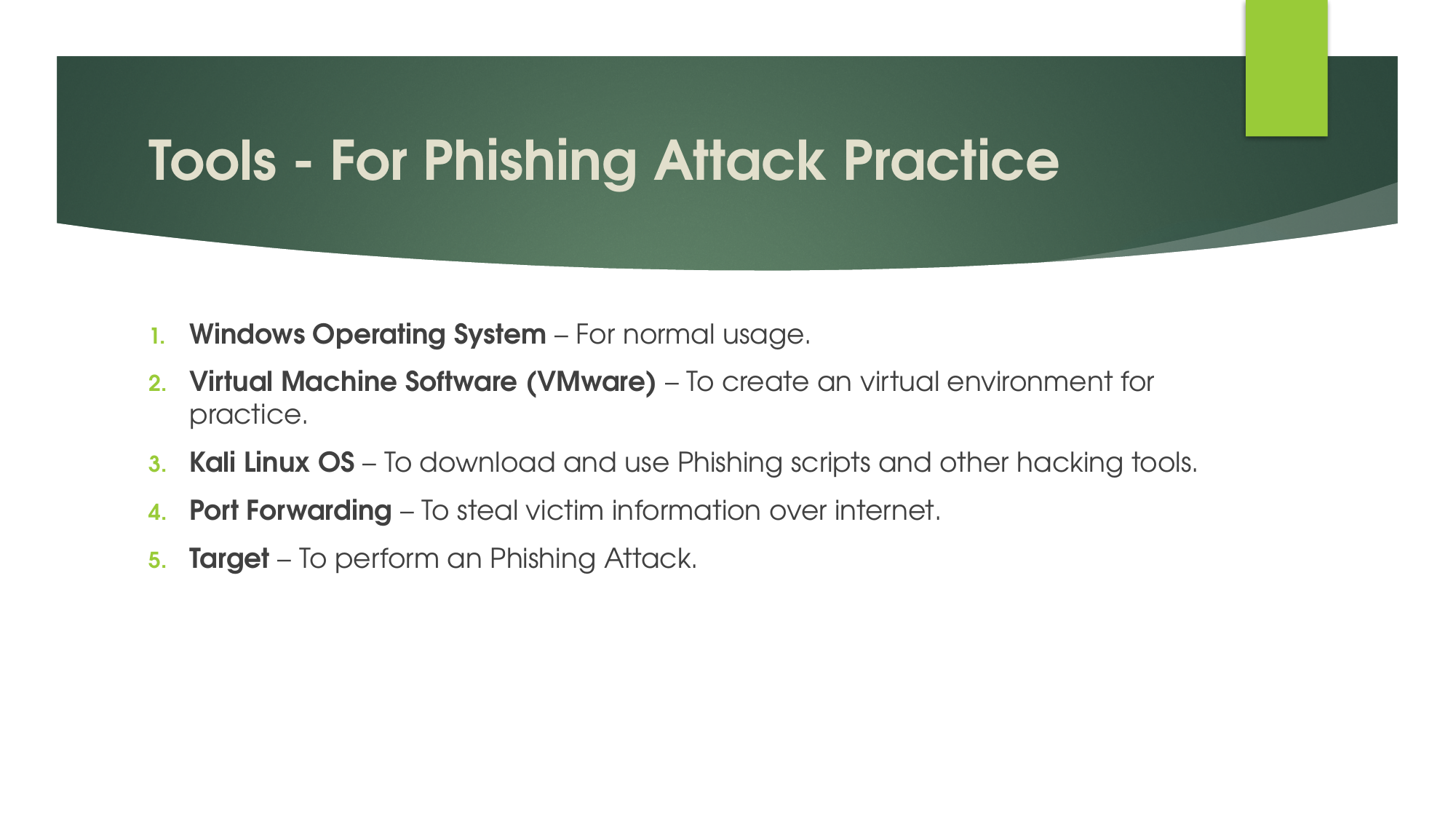

# Tools - For Phishing Attack Practice
Windows Operating System – For normal usage.
Virtual Machine Software (VMware) – To create an virtual environment for practice.
Kali Linux OS – To download and use Phishing scripts and other hacking tools.
Port Forwarding – To steal victim information over internet.
Target – To perform an Phishing Attack.